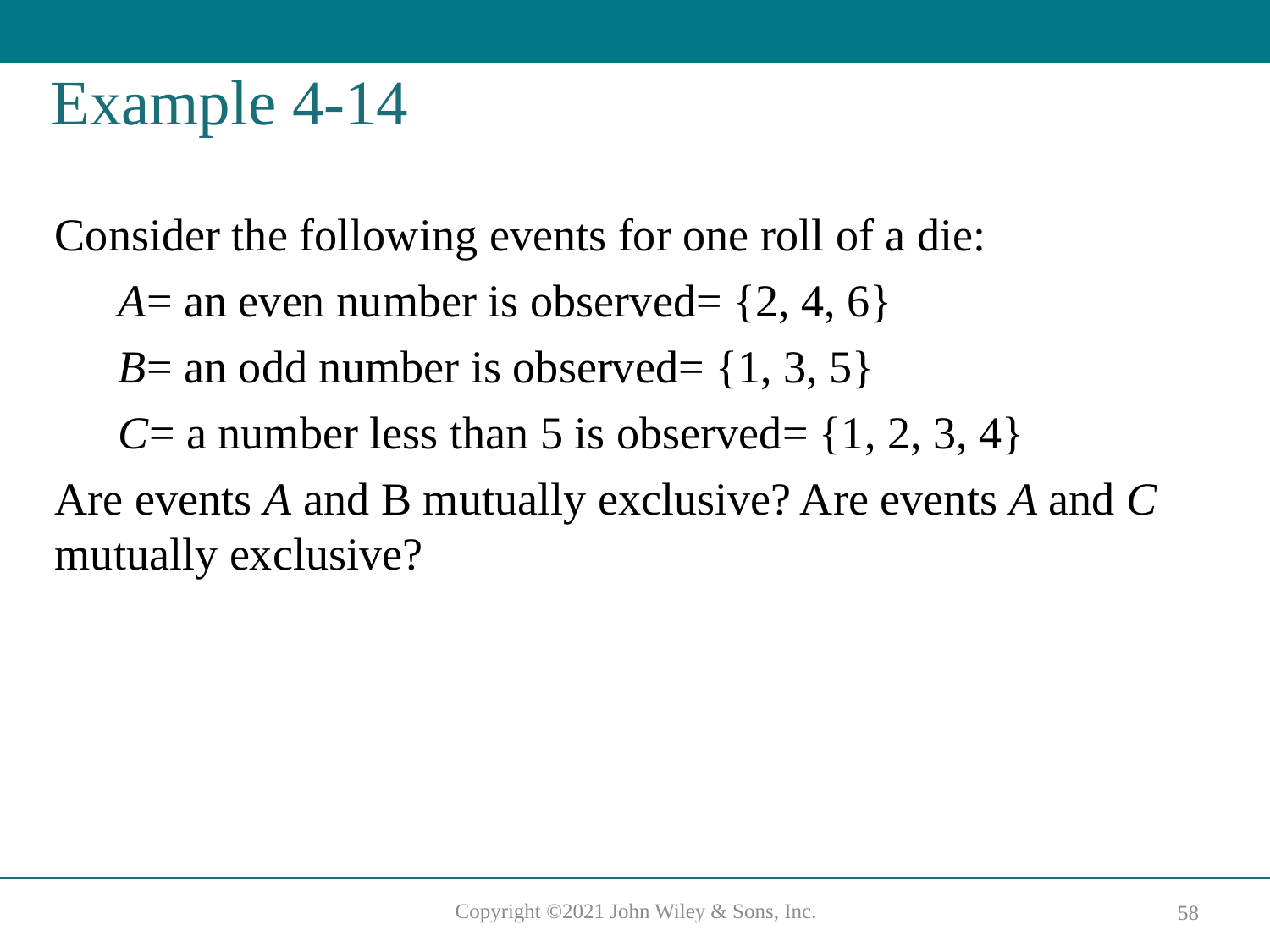

# Example 4-14
Consider the following events for one roll of a die:
A= an even number is observed= {2, 4, 6}
B= an odd number is observed= {1, 3, 5}
C= a number less than 5 is observed= {1, 2, 3, 4}
Are events A and B mutually exclusive? Are events A and C mutually exclusive?